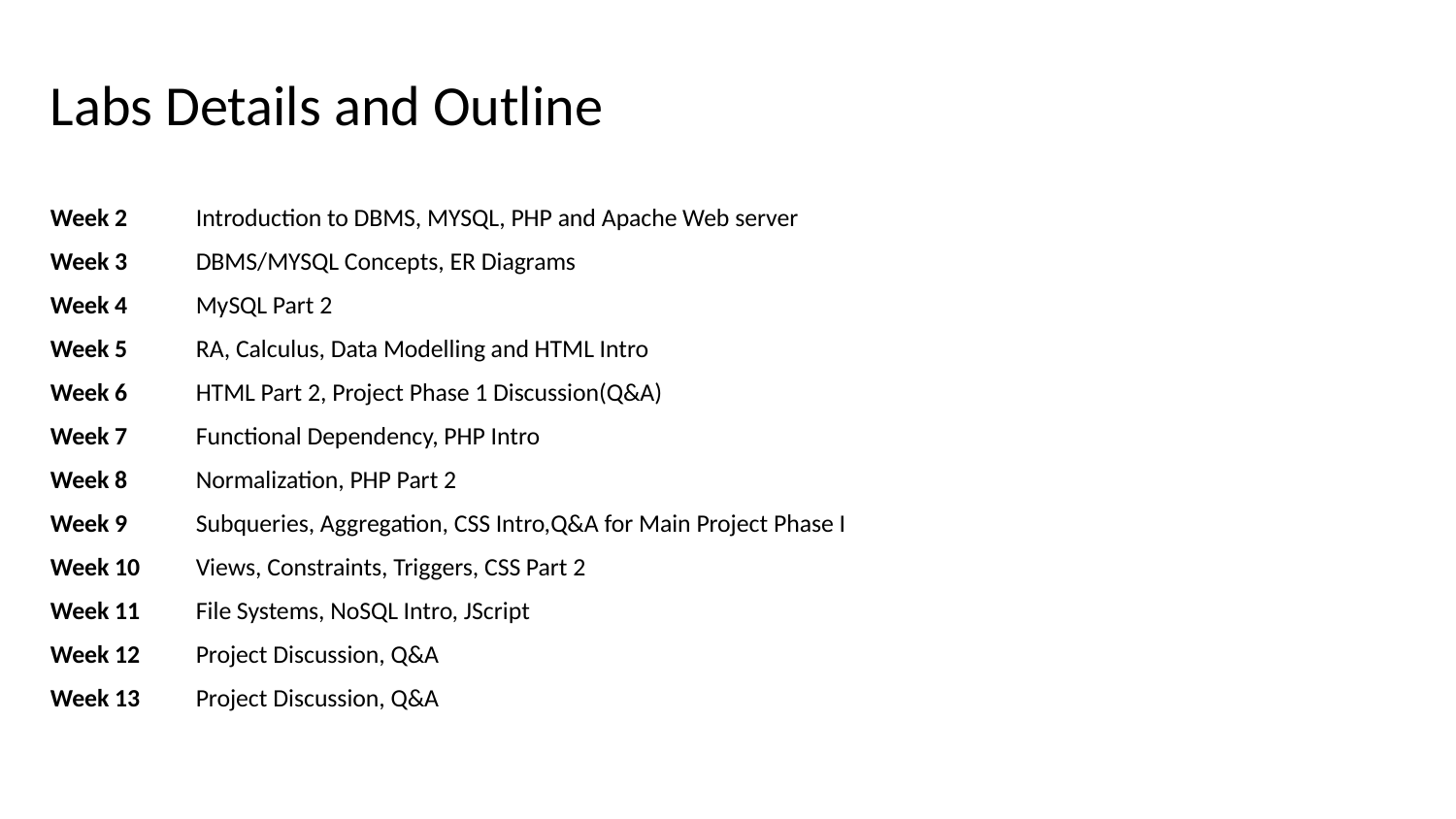

# Labs Details and Outline
Week 2   	Introduction to DBMS, MYSQL, PHP and Apache Web server
Week 3    	DBMS/MYSQL Concepts, ER Diagrams
Week 4    	MySQL Part 2
Week 5    	RA, Calculus, Data Modelling and HTML Intro
Week 6    	HTML Part 2, Project Phase 1 Discussion(Q&A)
Week 7    	Functional Dependency, PHP Intro
Week 8    	Normalization, PHP Part 2
Week 9    	Subqueries, Aggregation, CSS Intro,Q&A for Main Project Phase I
Week 10  	Views, Constraints, Triggers, CSS Part 2
Week 11   	File Systems, NoSQL Intro, JScript
Week 12  	Project Discussion, Q&A
Week 13  	Project Discussion, Q&A